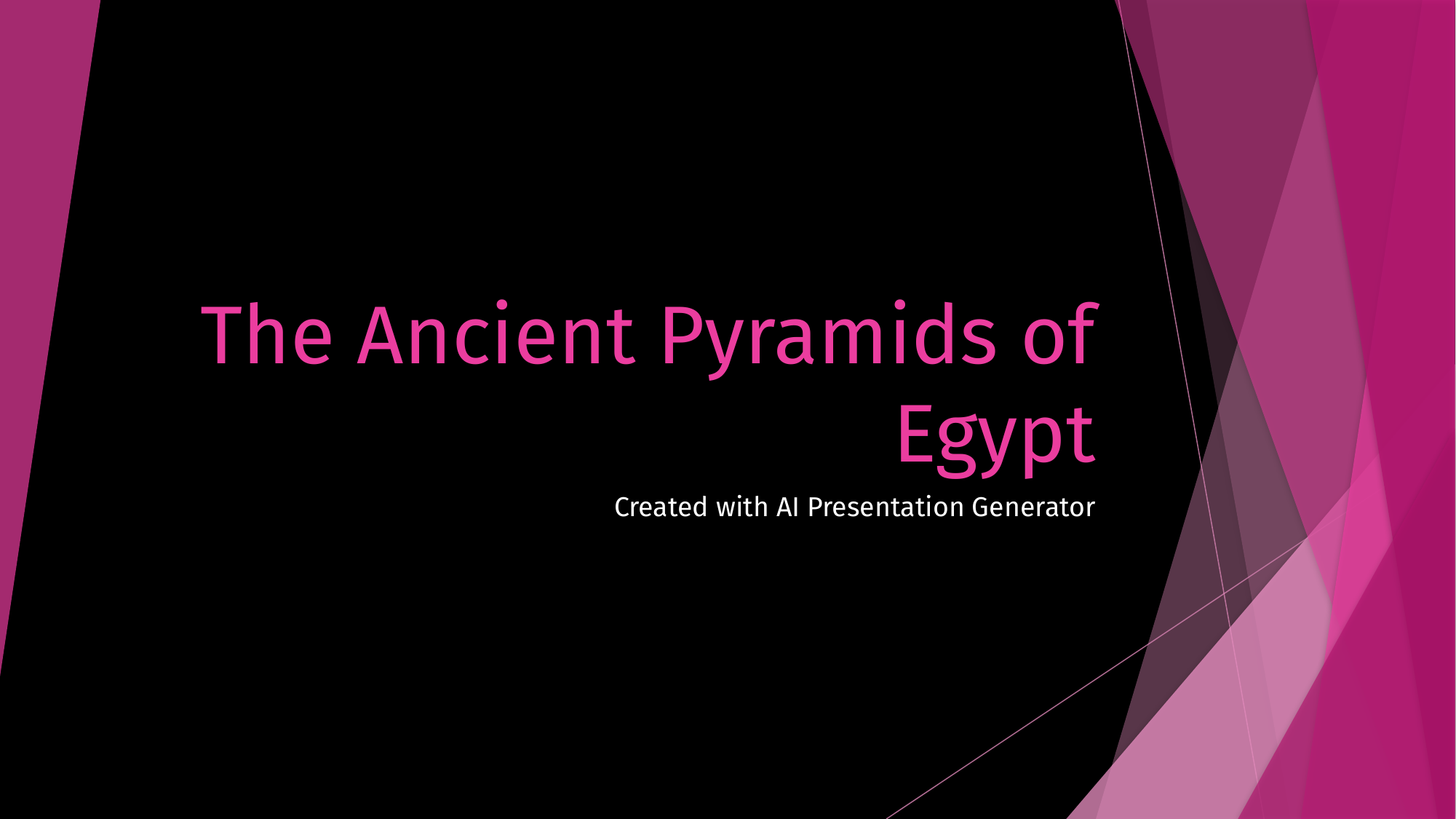

# The Ancient Pyramids of Egypt
Created with AI Presentation Generator